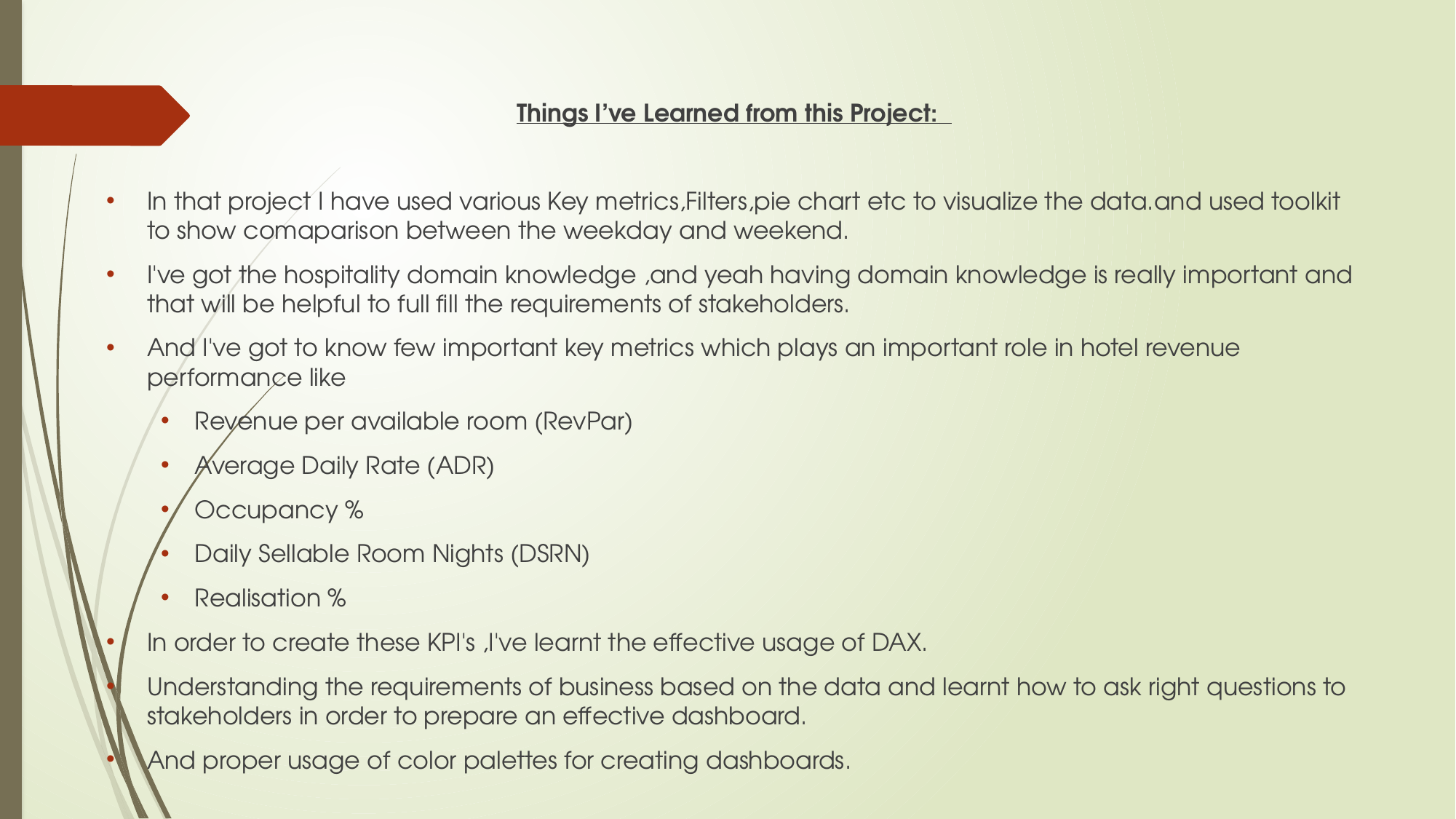

Things I’ve Learned from this Project:

In that project I have used various Key metrics,Filters,pie chart etc to visualize the data.and used toolkit to show comaparison between the weekday and weekend.
I've got the hospitality domain knowledge ,and yeah having domain knowledge is really important and that will be helpful to full fill the requirements of stakeholders.
And I've got to know few important key metrics which plays an important role in hotel revenue performance like
Revenue per available room (RevPar)
Average Daily Rate (ADR)
Occupancy %
Daily Sellable Room Nights (DSRN)
Realisation %
In order to create these KPI's ,I've learnt the effective usage of DAX.
Understanding the requirements of business based on the data and learnt how to ask right questions to stakeholders in order to prepare an effective dashboard.
And proper usage of color palettes for creating dashboards.